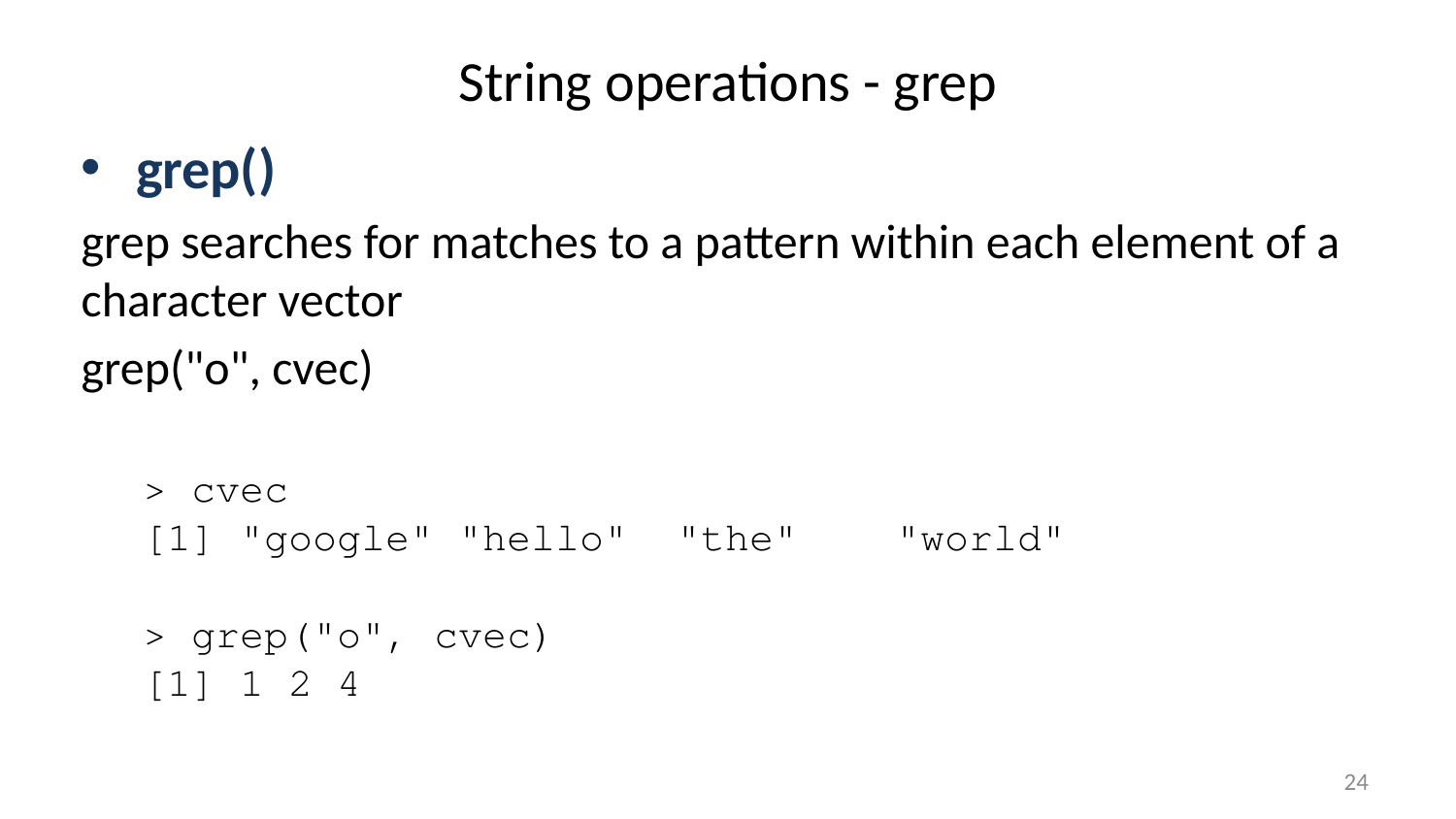

# String operations - grep
grep()
grep searches for matches to a pattern within each element of a character vector
grep("o", cvec)
> cvec
[1] "google" "hello"  "the"    "world"

> grep("o", cvec)
[1] 1 2 4
24